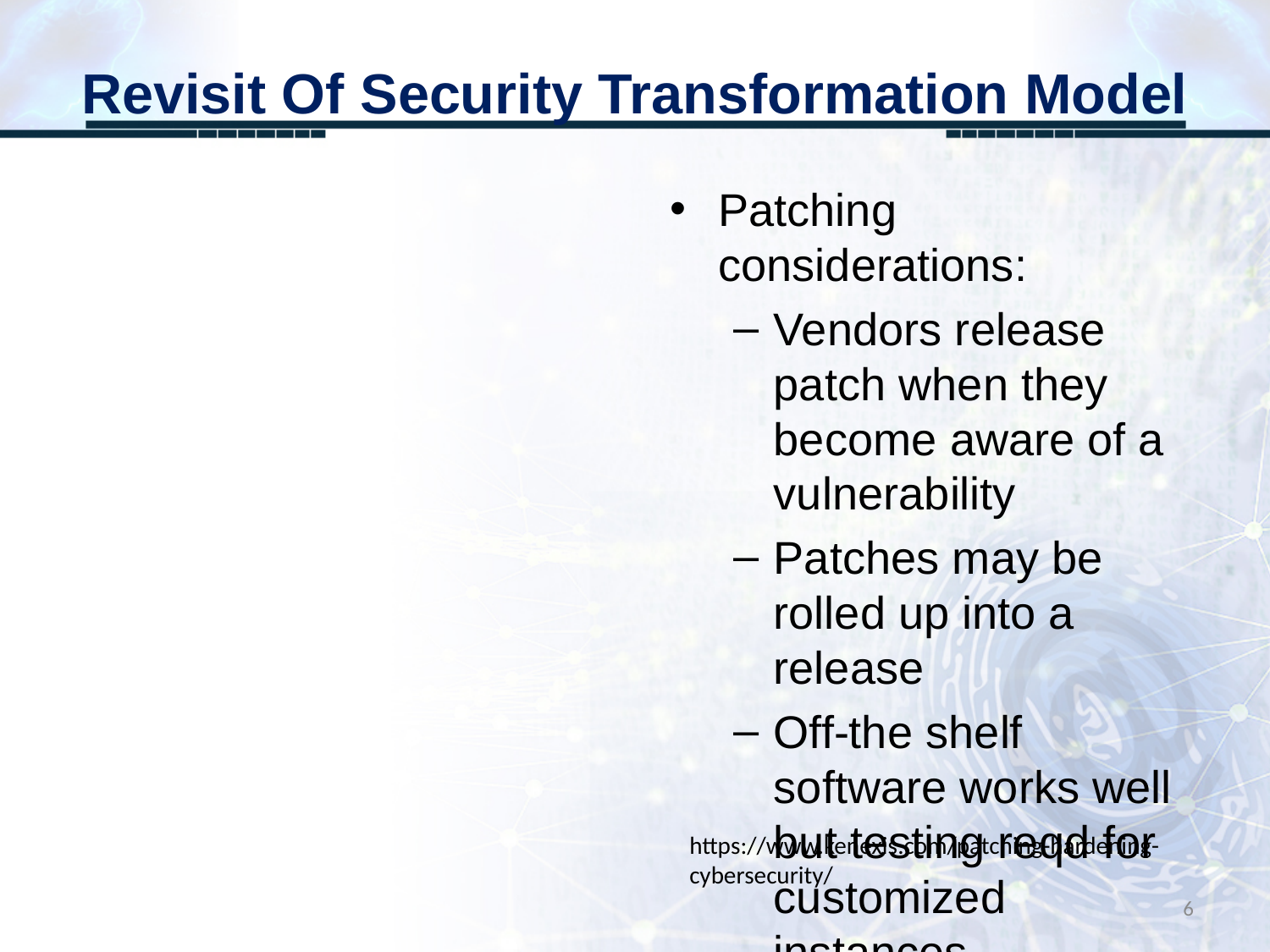

# Revisit Of Security Transformation Model
Patching considerations:
Vendors release patch when they become aware of a vulnerability
Patches may be rolled up into a release
Off-the shelf software works well but testing reqd for customized instances

https://www.kenexis.com/patching-hardening-cybersecurity/
6